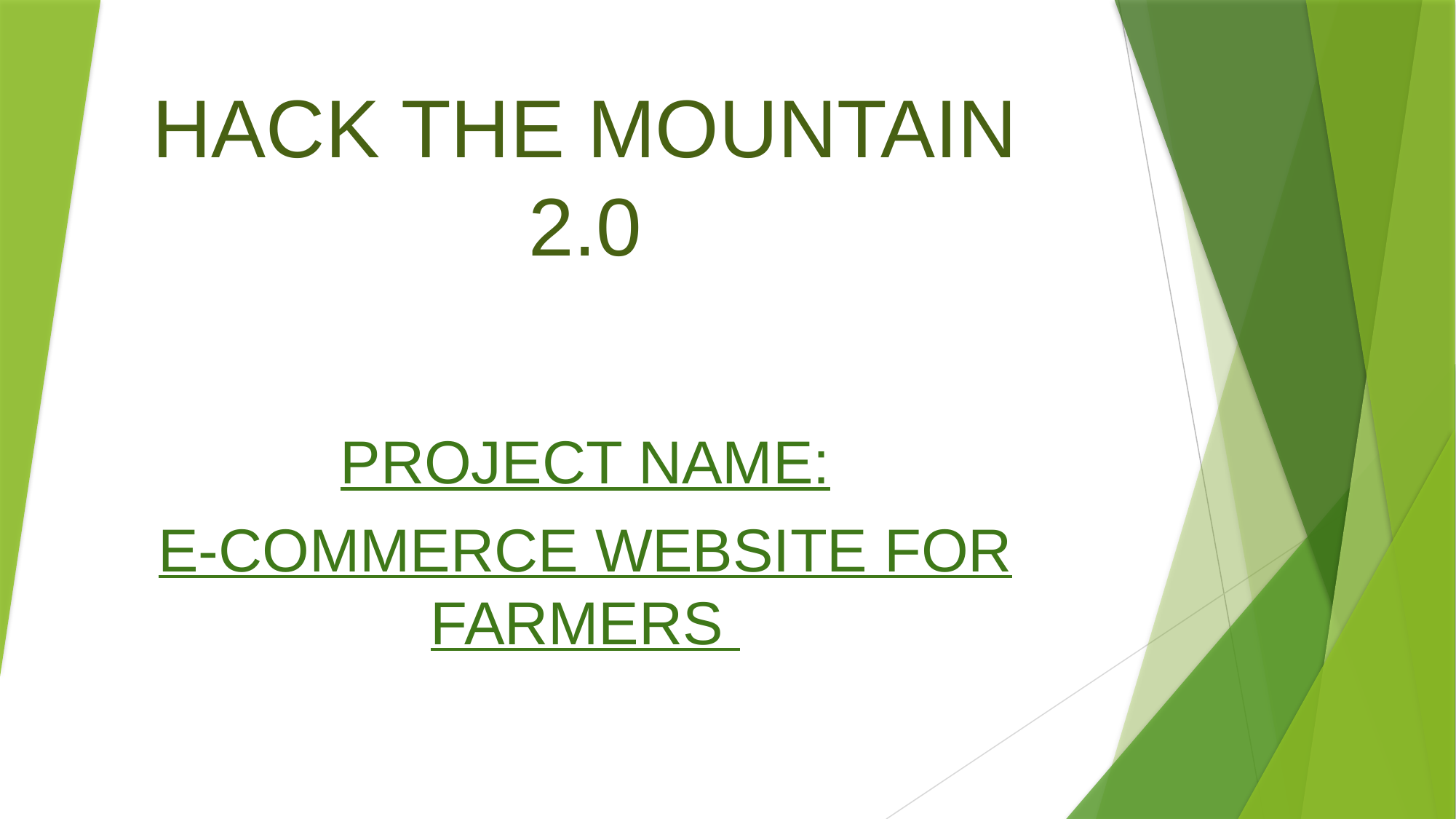

# HACK THE MOUNTAIN 2.0
PROJECT NAME:
E-COMMERCE WEBSITE FOR FARMERS